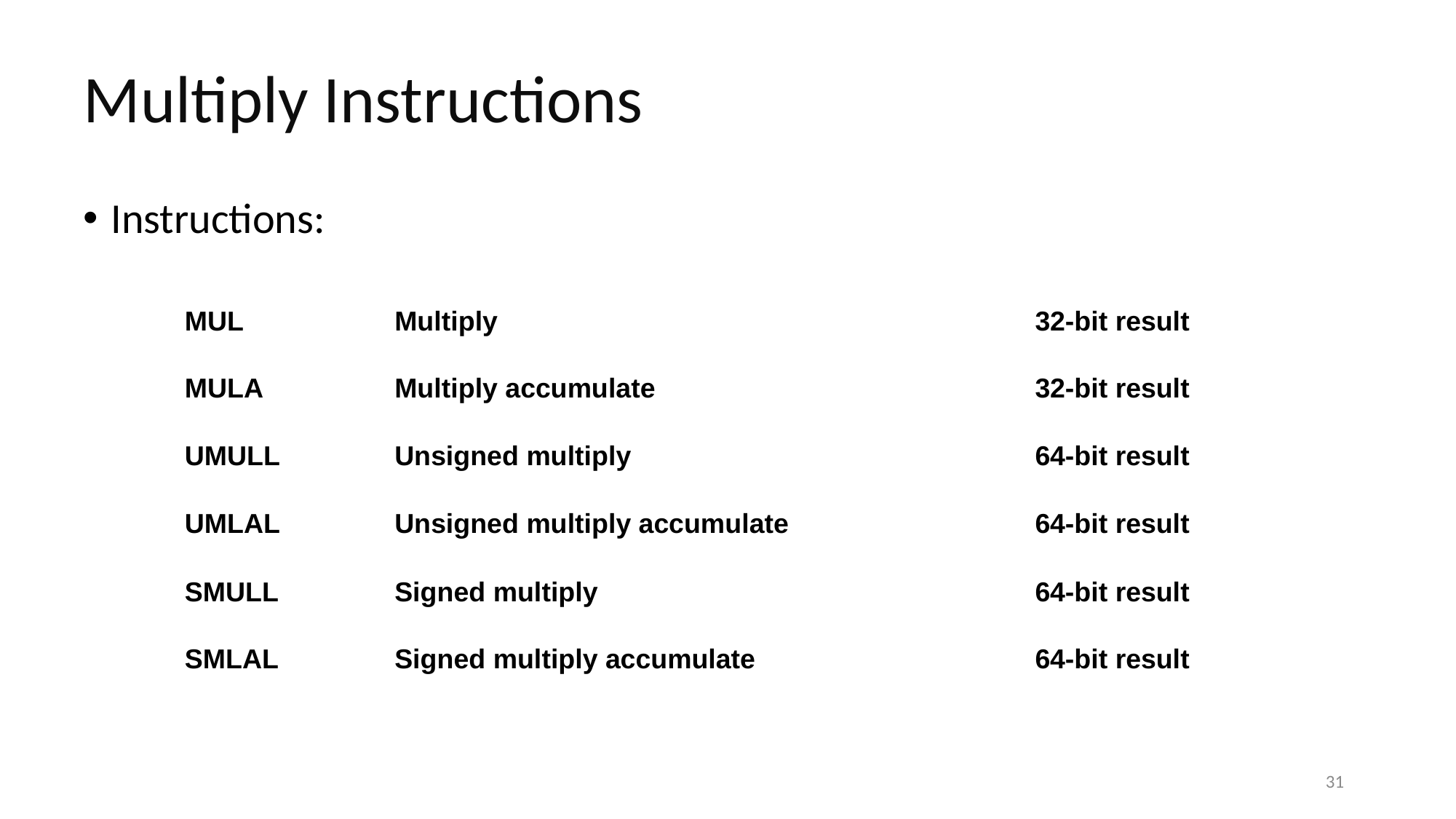

# Multiply Instructions
Instructions:

| MUL | Multiply | 32-bit result |
| --- | --- | --- |
| MULA | Multiply accumulate | 32-bit result |
| UMULL | Unsigned multiply | 64-bit result |
| UMLAL | Unsigned multiply accumulate | 64-bit result |
| SMULL | Signed multiply | 64-bit result |
| SMLAL | Signed multiply accumulate | 64-bit result |
31